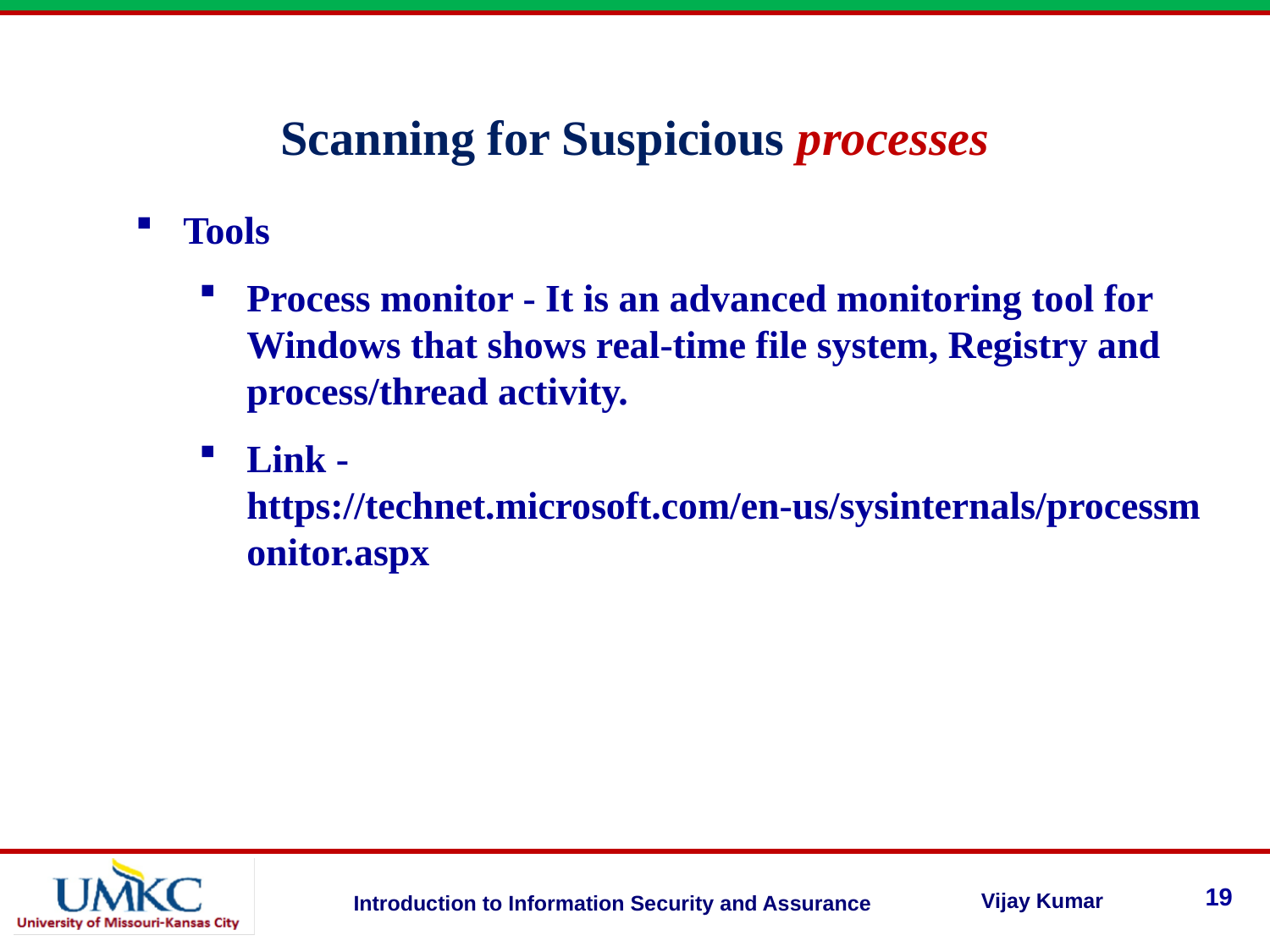

Scanning for Suspicious processes
Tools
Process monitor - It is an advanced monitoring tool for Windows that shows real-time file system, Registry and process/thread activity.
Link -  https://technet.microsoft.com/en-us/sysinternals/processmonitor.aspx
19